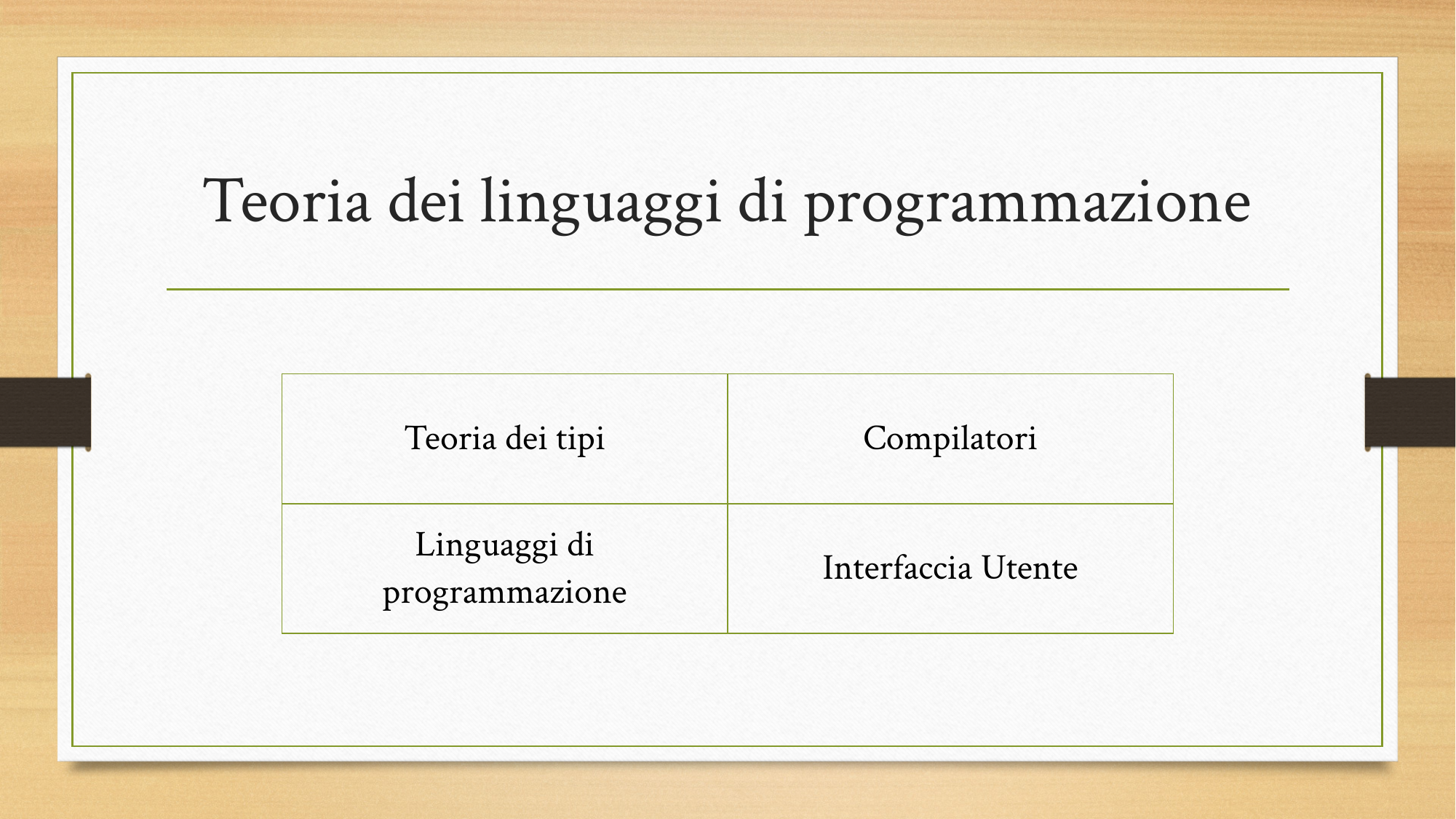

# Teoria dei linguaggi di programmazione
| Teoria dei tipi | Compilatori |
| --- | --- |
| Linguaggi di programmazione | Interfaccia Utente |